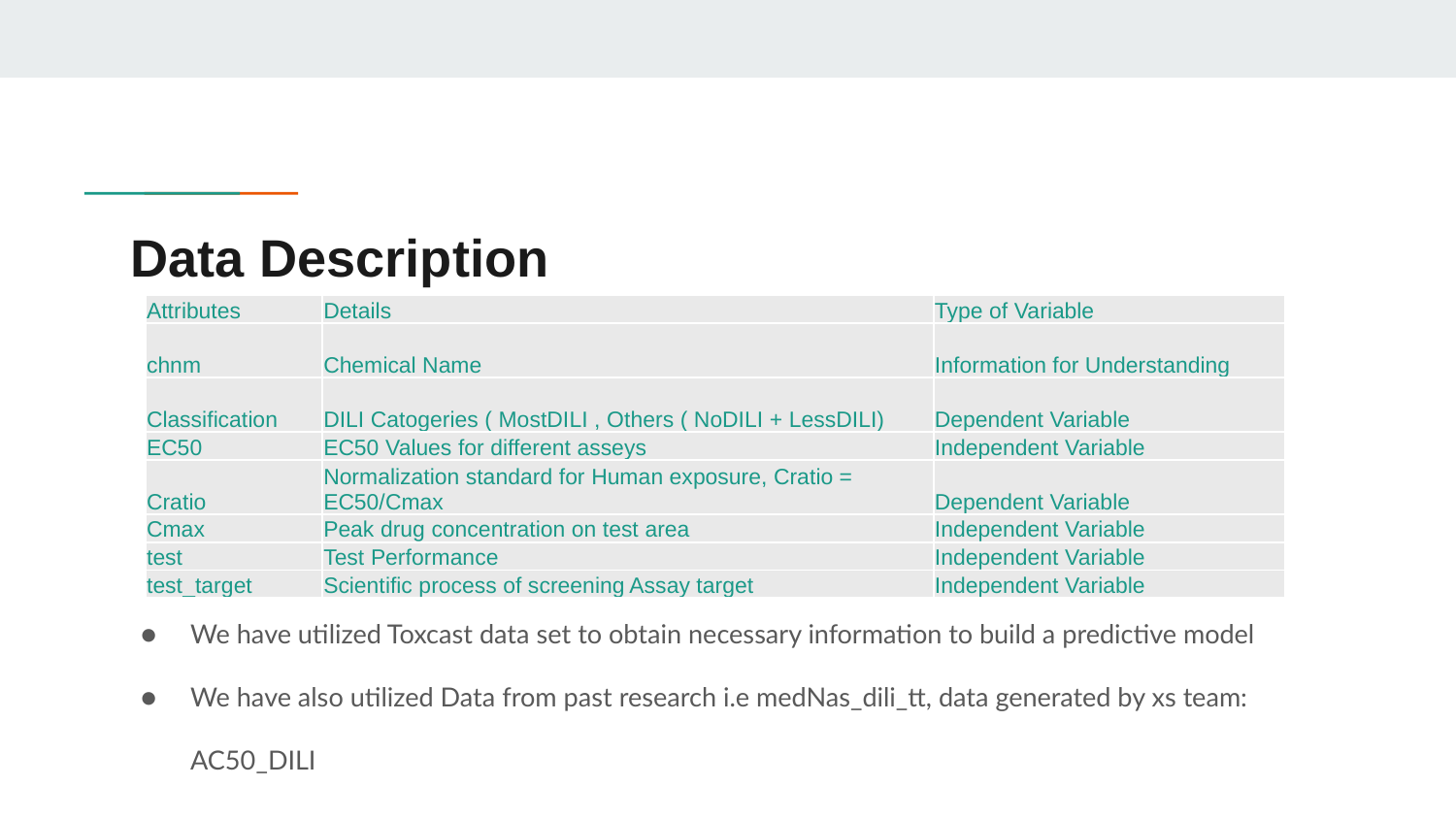

# Data Description
| Attributes | Details | Type of Variable |
| --- | --- | --- |
| chnm | Chemical Name | Information for Understanding |
| Classification | DILI Catogeries ( MostDILI , Others ( NoDILI + LessDILI) | Dependent Variable |
| EC50 | EC50 Values for different asseys | Independent Variable |
| Cratio | Normalization standard for Human exposure, Cratio = EC50/Cmax | Dependent Variable |
| Cmax | Peak drug concentration on test area | Independent Variable |
| test | Test Performance | Independent Variable |
| test\_target | Scientific process of screening Assay target | Independent Variable |
We have utilized Toxcast data set to obtain necessary information to build a predictive model
We have also utilized Data from past research i.e medNas_dili_tt, data generated by xs team: AC50_DILI